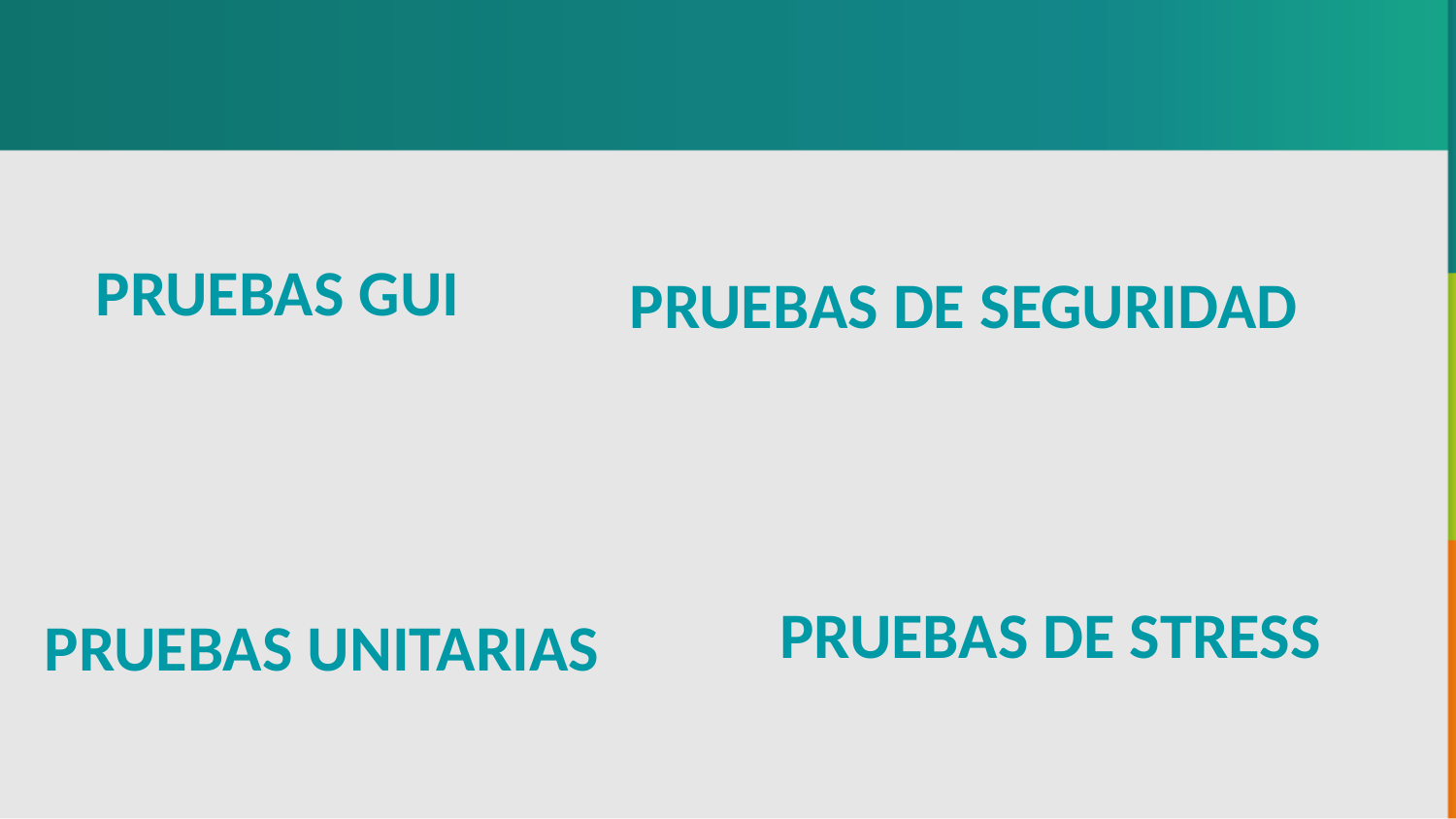

PRUEBAS GUI

PRUEBAS DE SEGURIDAD

PRUEBAS DE STRESS

PRUEBAS UNITARIAS